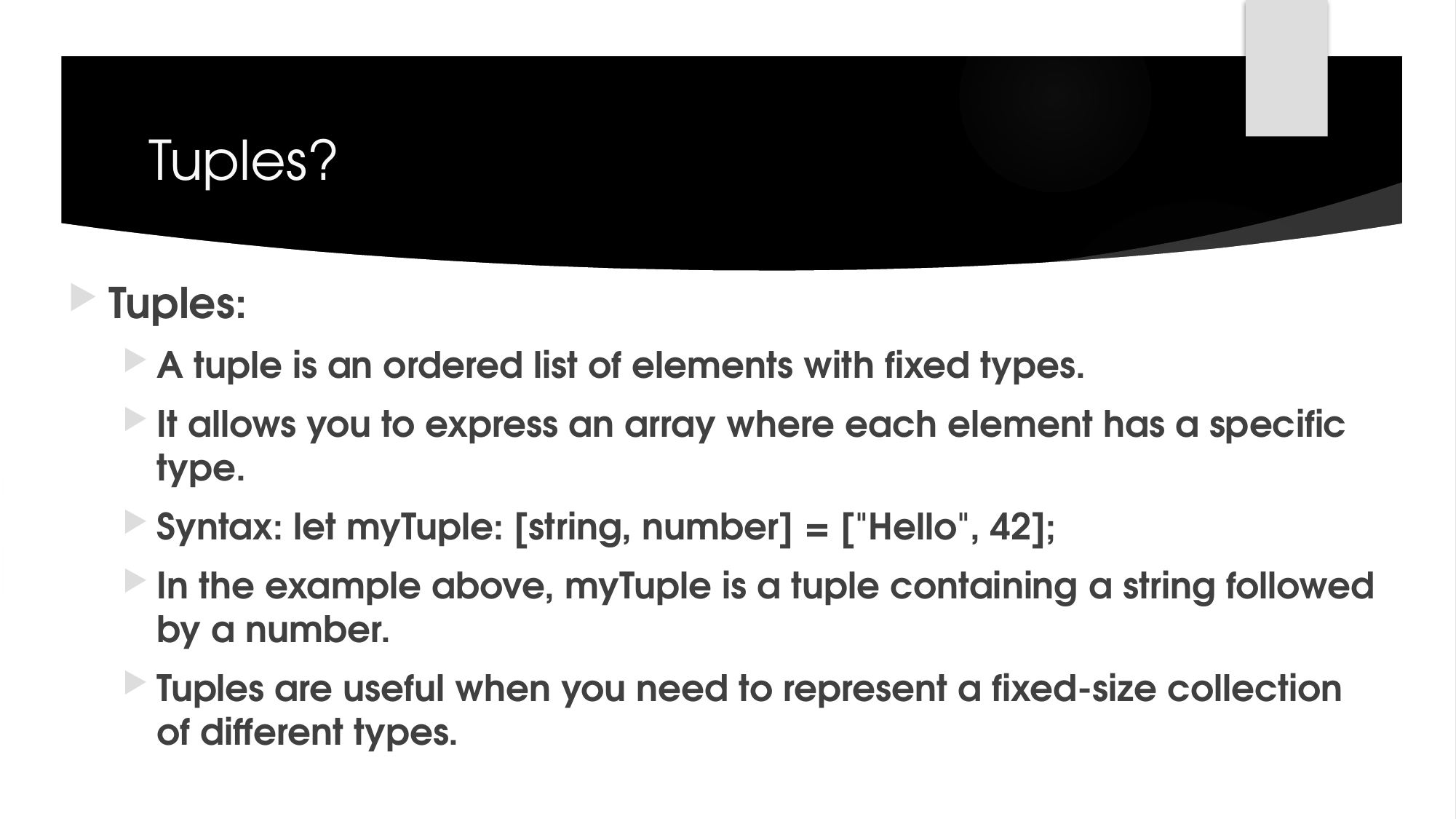

# Tuples?
Tuples:
A tuple is an ordered list of elements with fixed types.
It allows you to express an array where each element has a specific type.
Syntax: let myTuple: [string, number] = ["Hello", 42];
In the example above, myTuple is a tuple containing a string followed by a number.
Tuples are useful when you need to represent a fixed-size collection of different types.